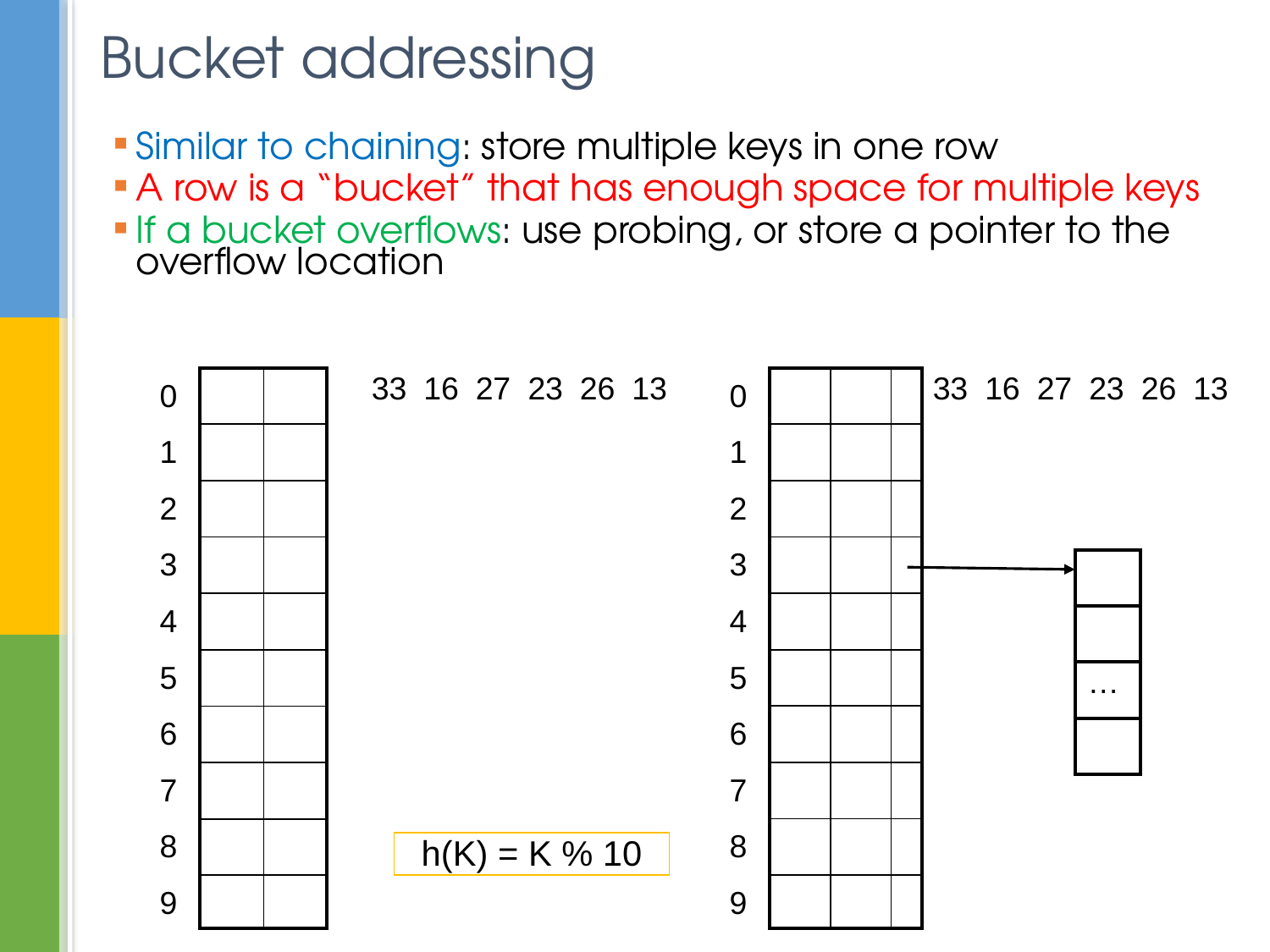

# Bucket addressing
Similar to chaining: store multiple keys in one row
A row is a “bucket” that has enough space for multiple keys
If a bucket overflows: use probing, or store a pointer to the overflow location

33
16
27
23
26
13
33
16
27
23
26
13
| 0 |
| --- |
| 1 |
| 2 |
| 3 |
| 4 |
| 5 |
| 6 |
| 7 |
| 8 |
| 9 |
|  |  |  |
| --- | --- | --- |
|  |  |  |
|  |  |  |
|  |  |  |
|  |  |  |
|  |  |  |
|  |  |  |
|  |  |  |
|  |  |  |
|  |  |  |
| 0 |
| --- |
| 1 |
| 2 |
| 3 |
| 4 |
| 5 |
| 6 |
| 7 |
| 8 |
| 9 |
|  |  |
| --- | --- |
|  |  |
|  |  |
|  |  |
|  |  |
|  |  |
|  |  |
|  |  |
|  |  |
|  |  |
|  |
| --- |
|  |
| … |
|  |

h(K) = K % 10